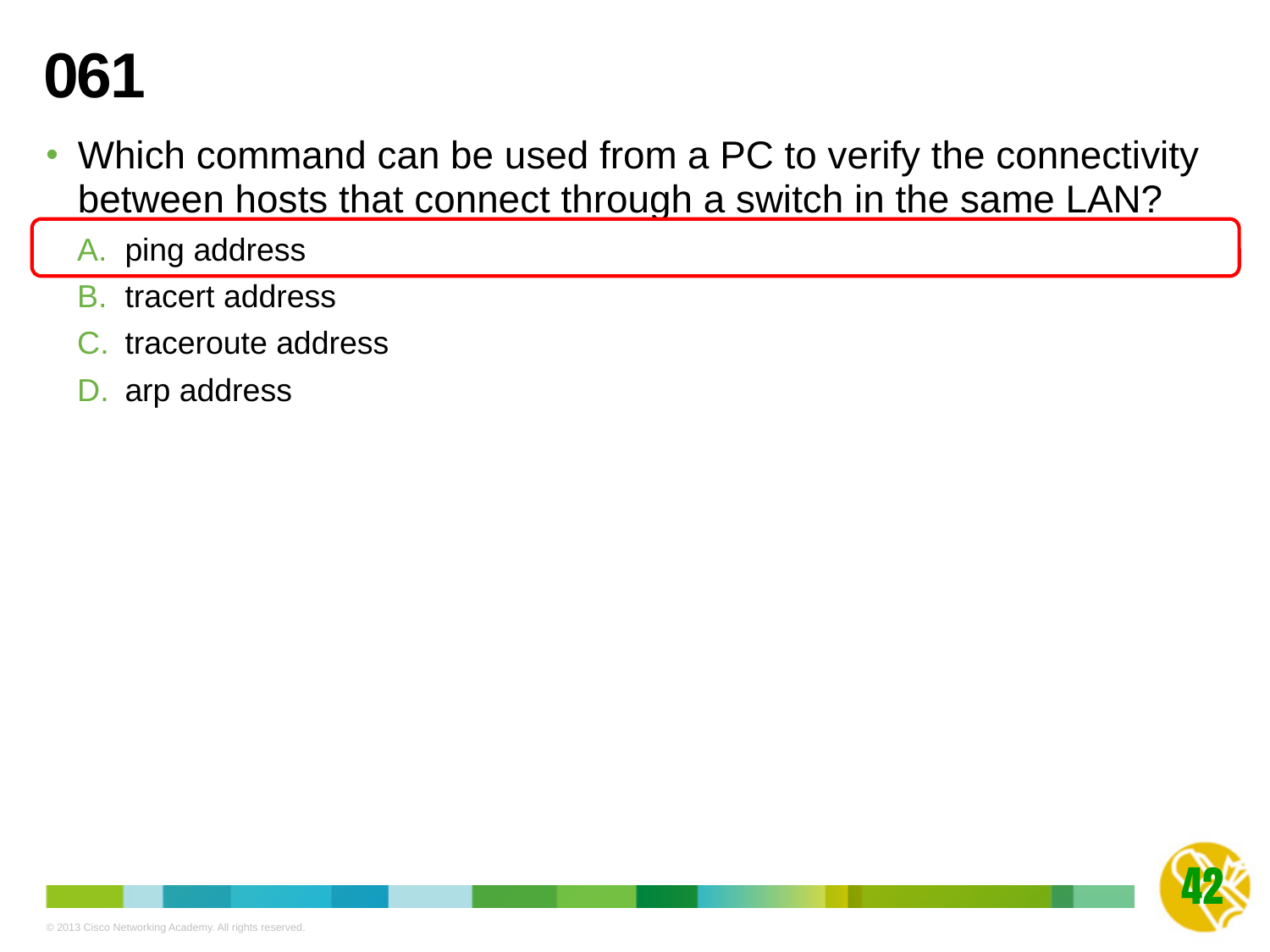

# 061
Which command can be used from a PC to verify the connectivity between hosts that connect through a switch in the same LAN?
ping address
tracert address
traceroute address
arp address